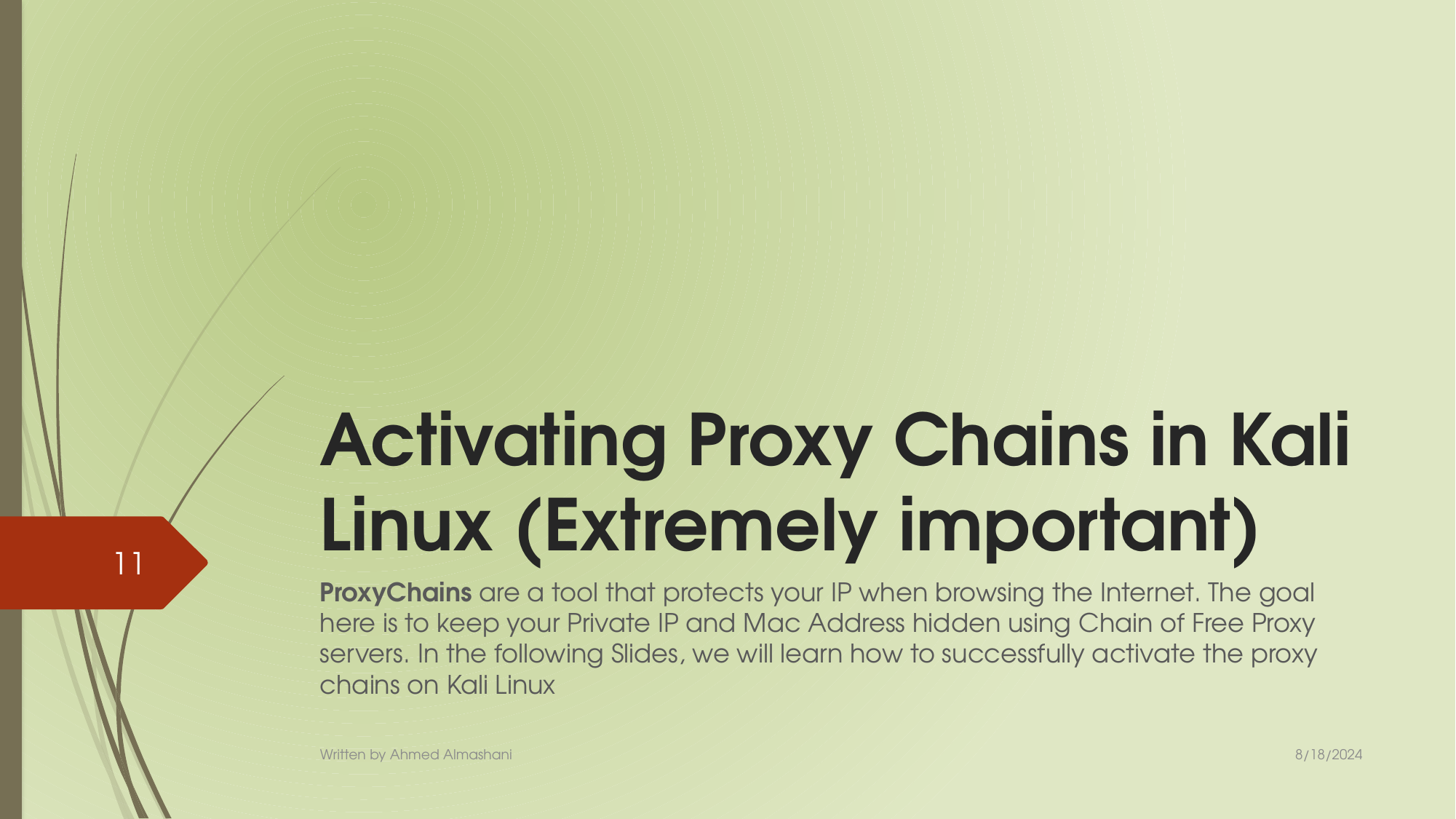

# Activating Proxy Chains in Kali Linux (Extremely important)
11
ProxyChains are a tool that protects your IP when browsing the Internet. The goal here is to keep your Private IP and Mac Address hidden using Chain of Free Proxy servers. In the following Slides, we will learn how to successfully activate the proxy chains on Kali Linux
8/18/2024
Written by Ahmed Almashani